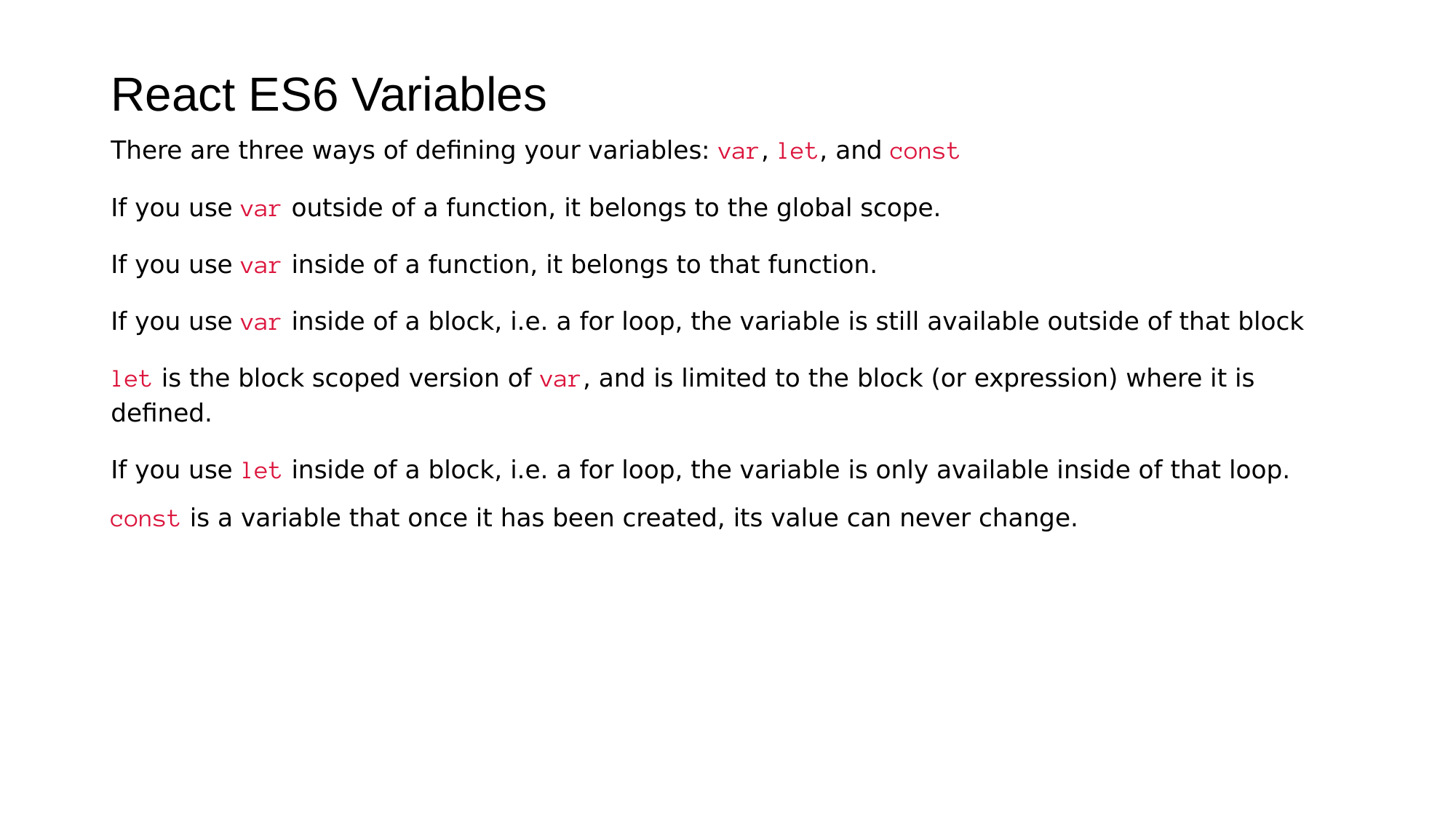

# React ES6 Variables
There are three ways of defining your variables: var, let, and const
If you use var outside of a function, it belongs to the global scope.
If you use var inside of a function, it belongs to that function.
If you use var inside of a block, i.e. a for loop, the variable is still available outside of that block
let is the block scoped version of var, and is limited to the block (or expression) where it is defined.
If you use let inside of a block, i.e. a for loop, the variable is only available inside of that loop.
const is a variable that once it has been created, its value can never change.